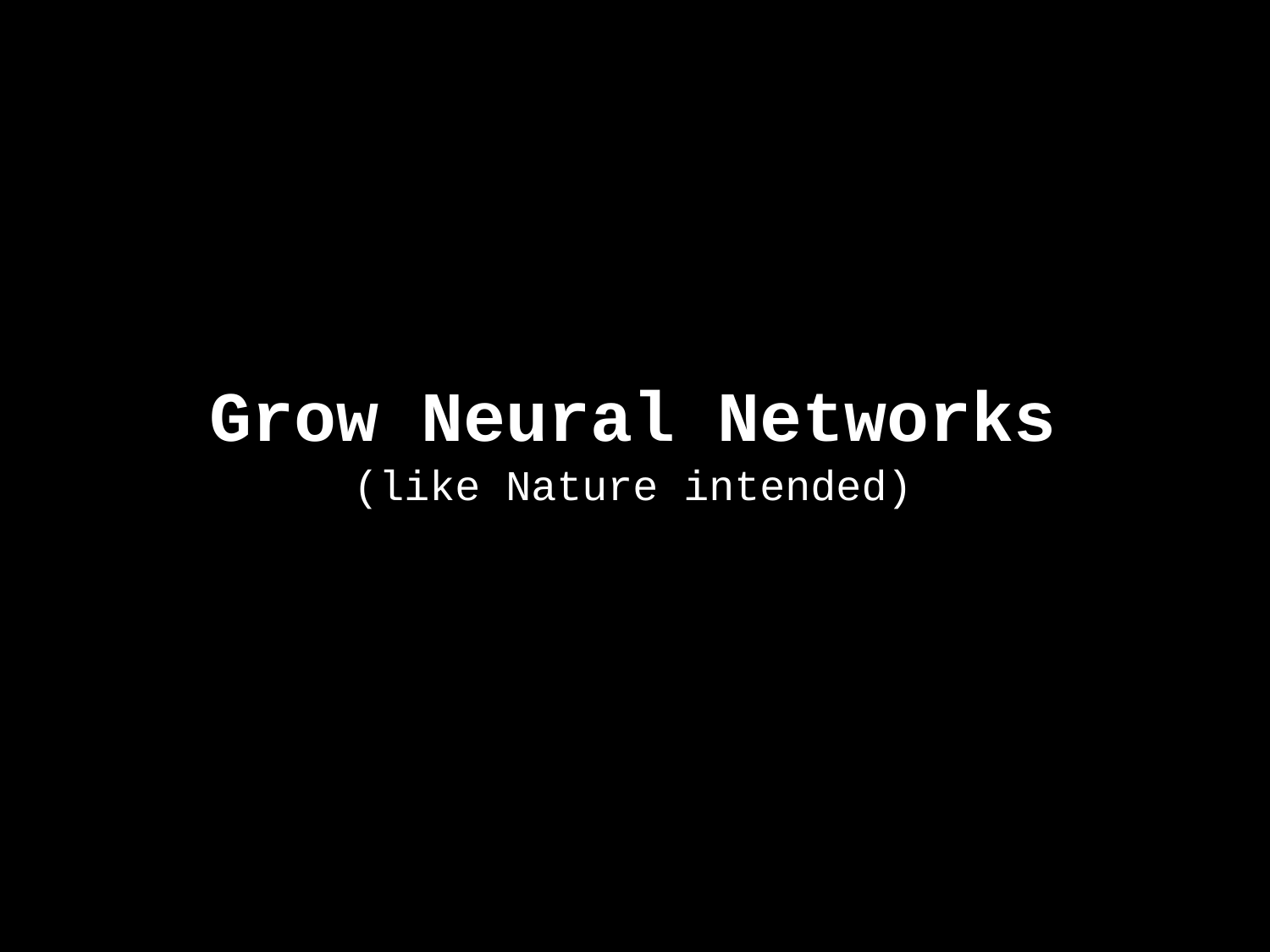

# Grow Neural Networks
(like Nature intended)